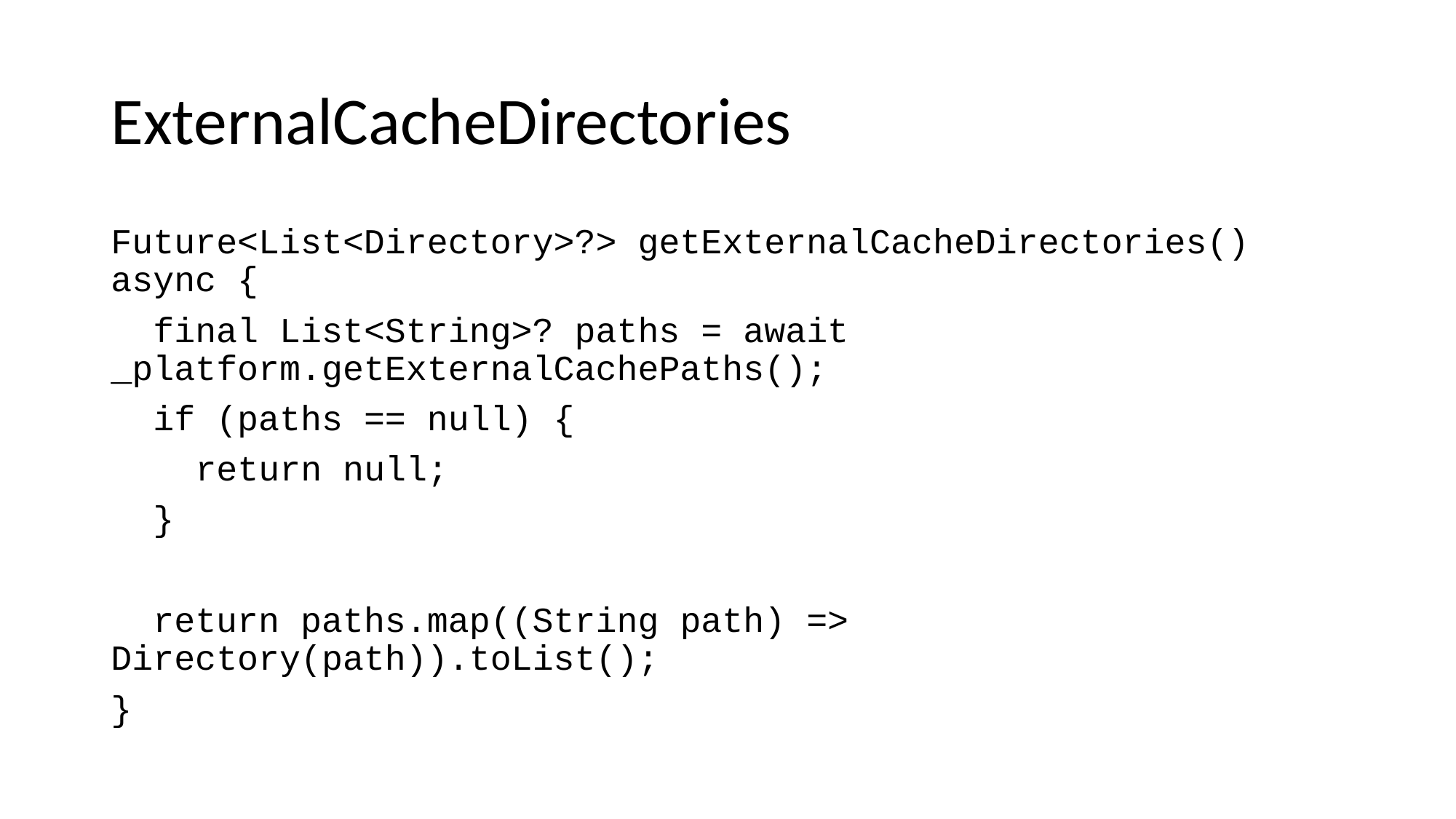

# ExternalCacheDirectories
Future<List<Directory>?> getExternalCacheDirectories() async {
  final List<String>? paths = await _platform.getExternalCachePaths();
  if (paths == null) {
    return null;
  }

  return paths.map((String path) => Directory(path)).toList();
}